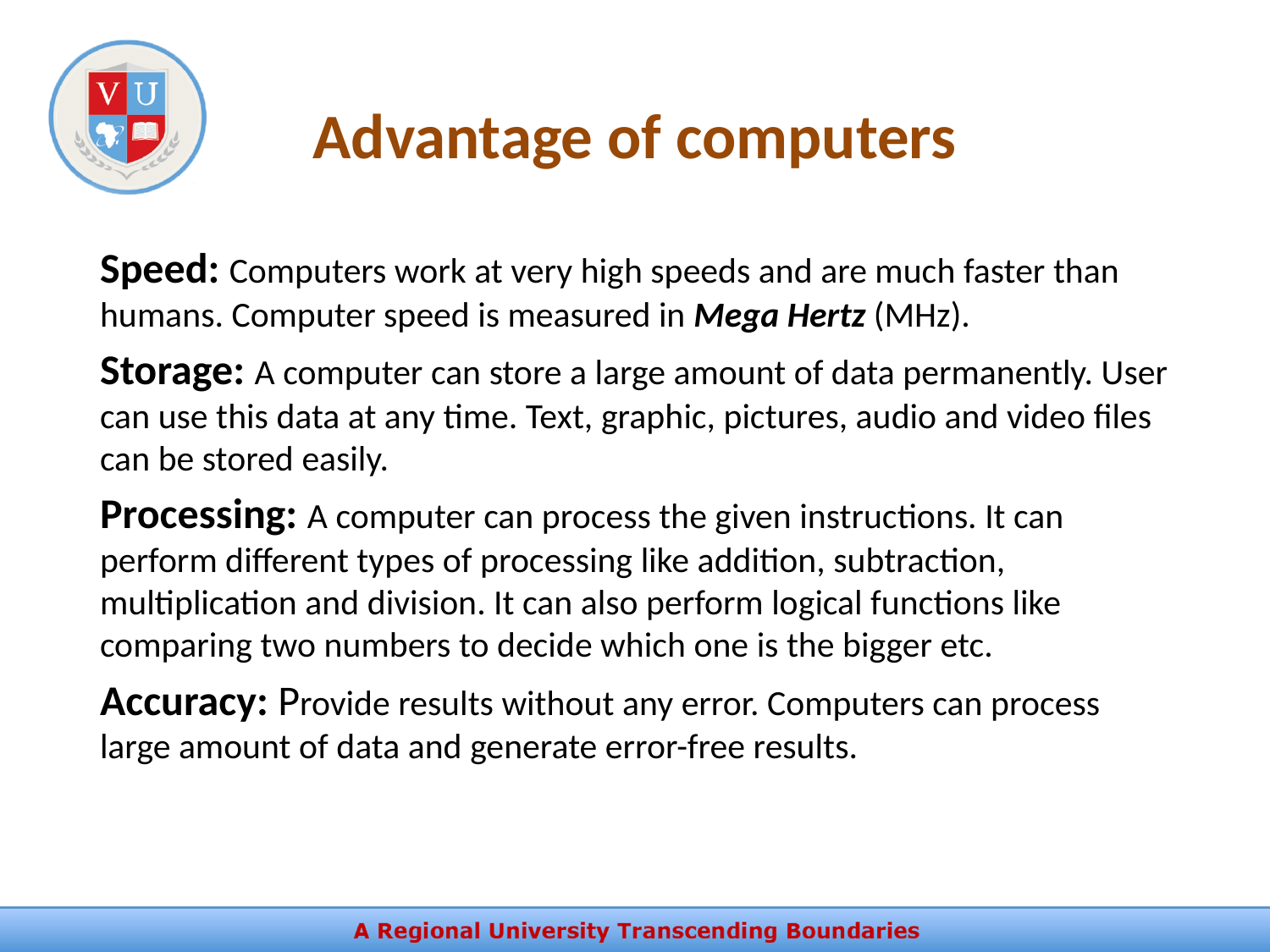

# Advantage of computers
Speed: Computers work at very high speeds and are much faster than humans. Computer speed is measured in Mega Hertz (MHz).
Storage: A computer can store a large amount of data permanently. User can use this data at any time. Text, graphic, pictures, audio and video files can be stored easily.
Processing: A computer can process the given instructions. It can perform different types of processing like addition, subtraction, multiplication and division. It can also perform logical functions like comparing two numbers to decide which one is the bigger etc.
Accuracy: Provide results without any error. Computers can process large amount of data and generate error-free results.

7